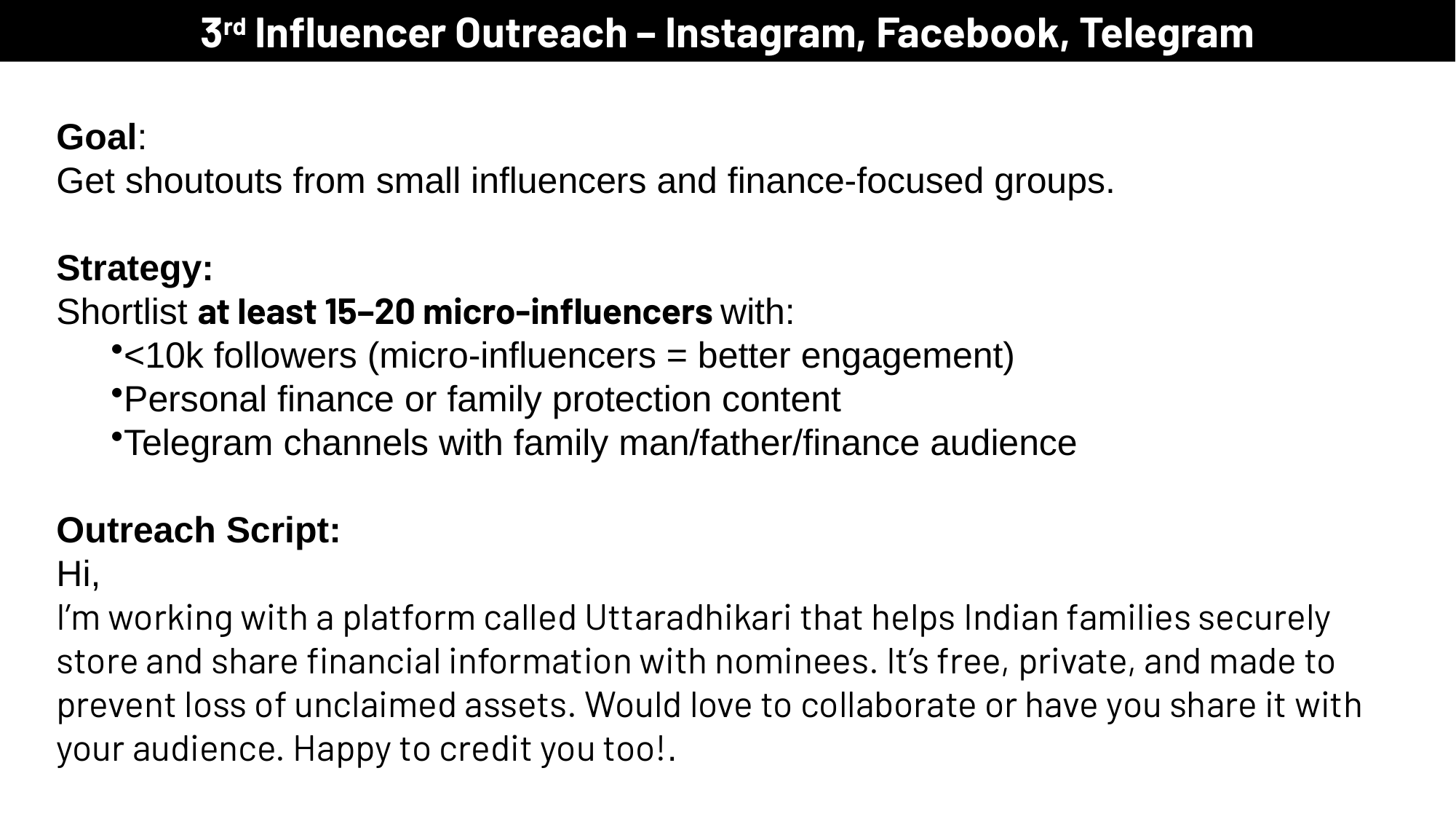

3rd Influencer Outreach – Instagram, Facebook, Telegram
Goal:
Get shoutouts from small influencers and finance-focused groups.

Strategy:
Shortlist at least 15–20 micro-influencers with:
<10k followers (micro-influencers = better engagement)
Personal finance or family protection content
Telegram channels with family man/father/finance audience

Outreach Script:
Hi,
I’m working with a platform called Uttaradhikari that helps Indian families securely store and share financial information with nominees. It’s free, private, and made to prevent loss of unclaimed assets. Would love to collaborate or have you share it with your audience. Happy to credit you too!.